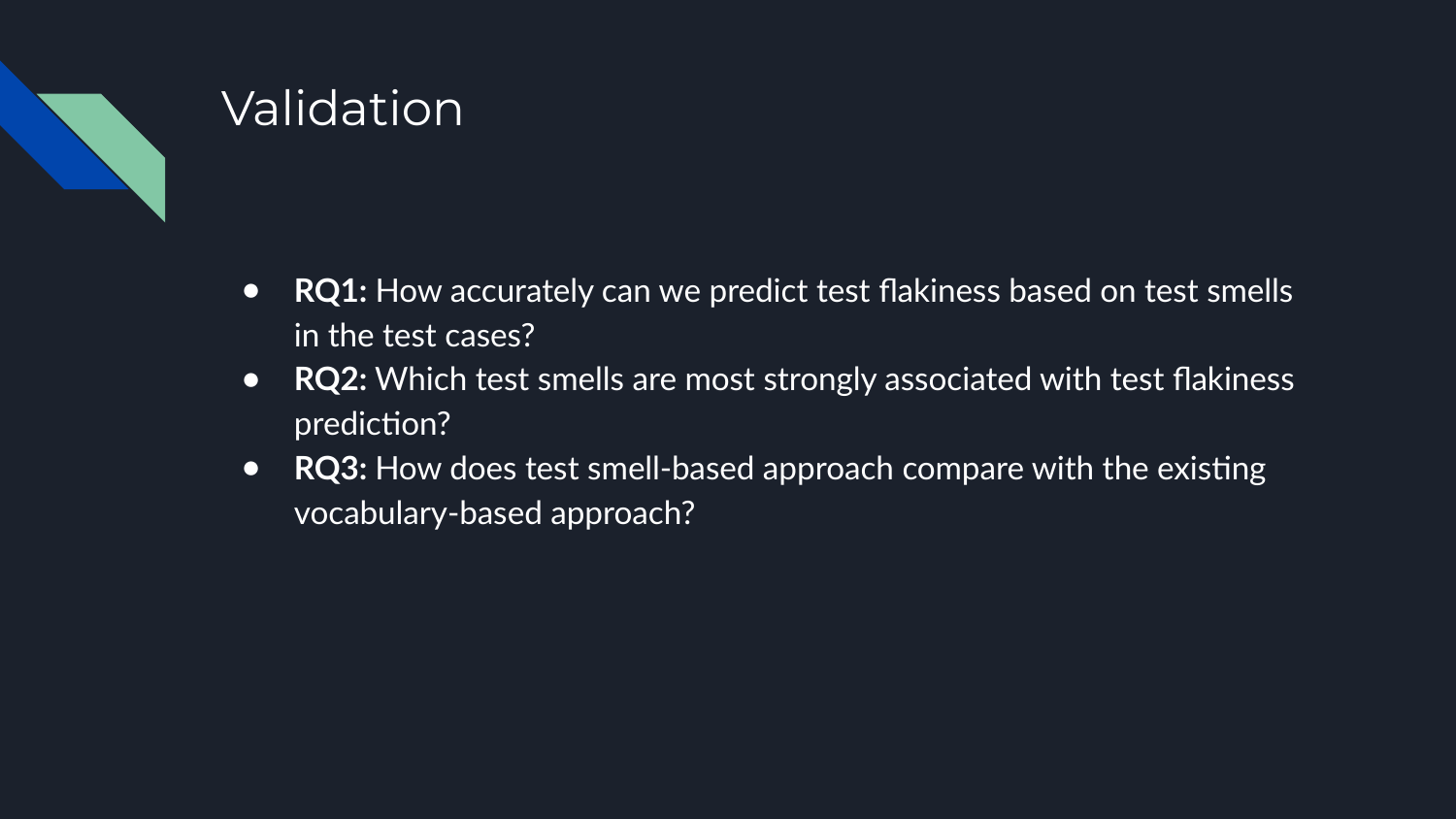

# Validation

RQ1: How accurately can we predict test flakiness based on test smells in the test cases?
RQ2: Which test smells are most strongly associated with test flakiness prediction?
RQ3: How does test smell-based approach compare with the existing vocabulary-based approach?